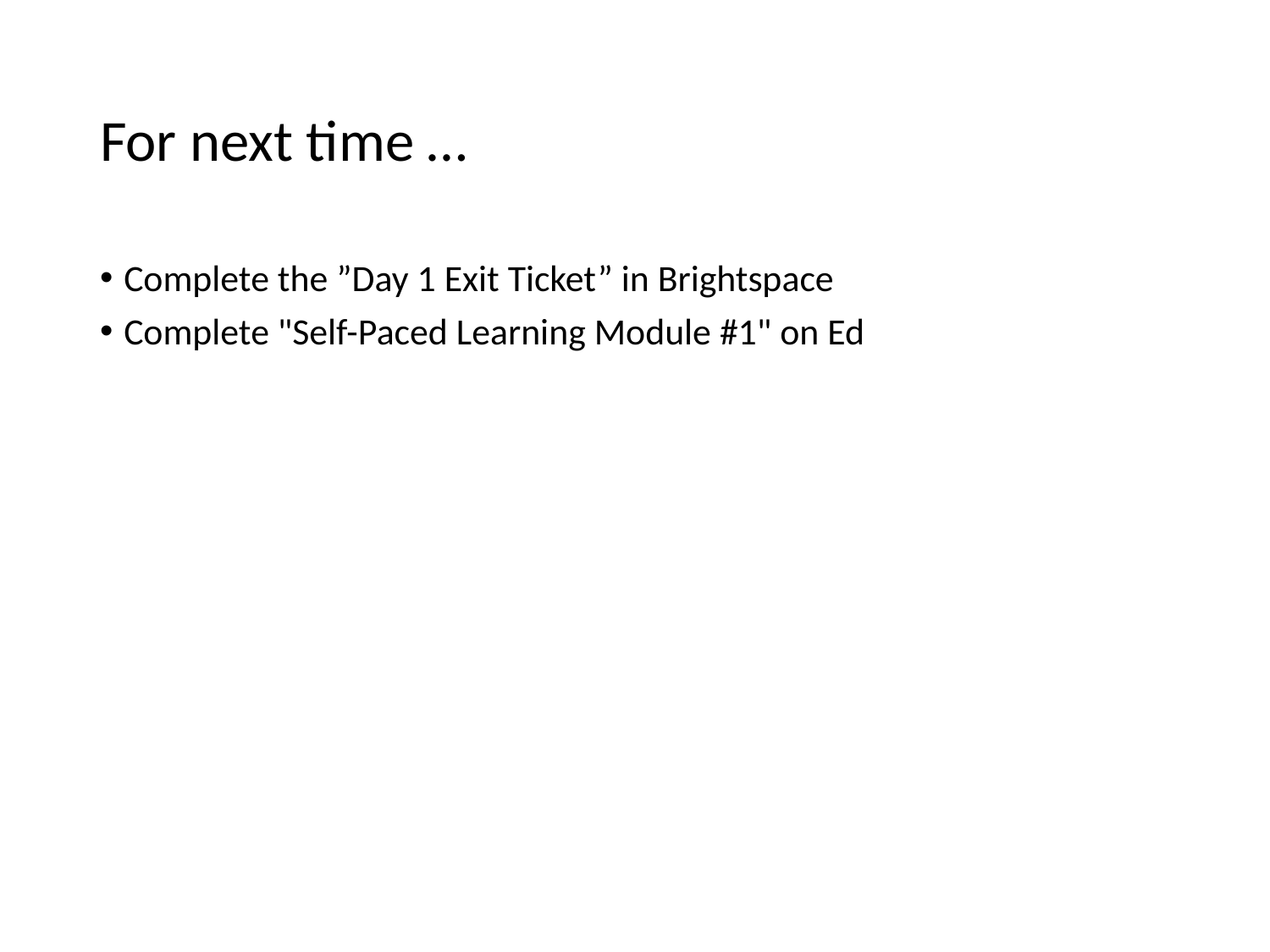

# For next time …
Complete the ”Day 1 Exit Ticket” in Brightspace
Complete "Self-Paced Learning Module #1" on Ed